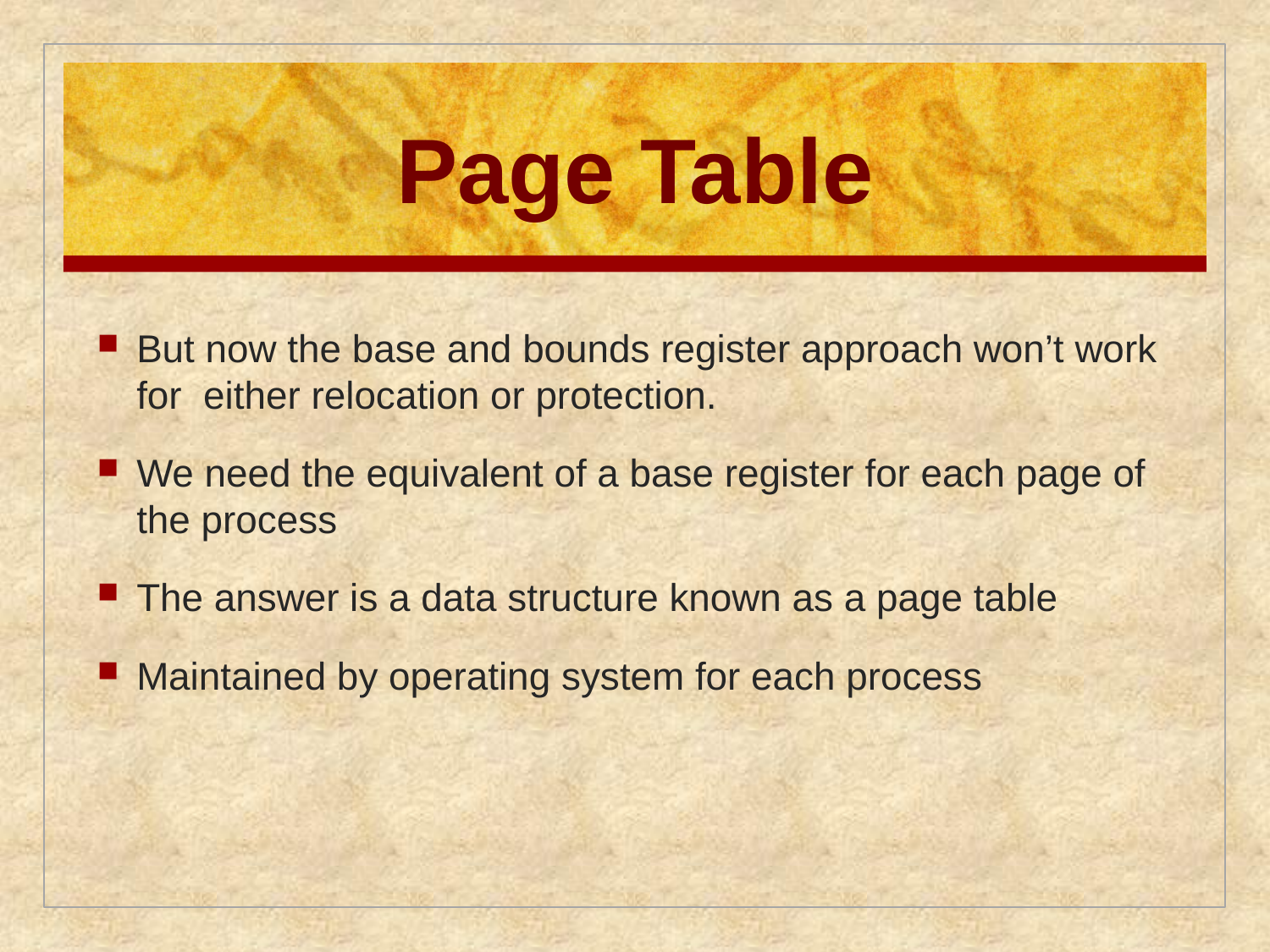

# Page Table
But now the base and bounds register approach won’t work for  either relocation or protection.
We need the equivalent of a base register for each page of the process
The answer is a data structure known as a page table
Maintained by operating system for each process